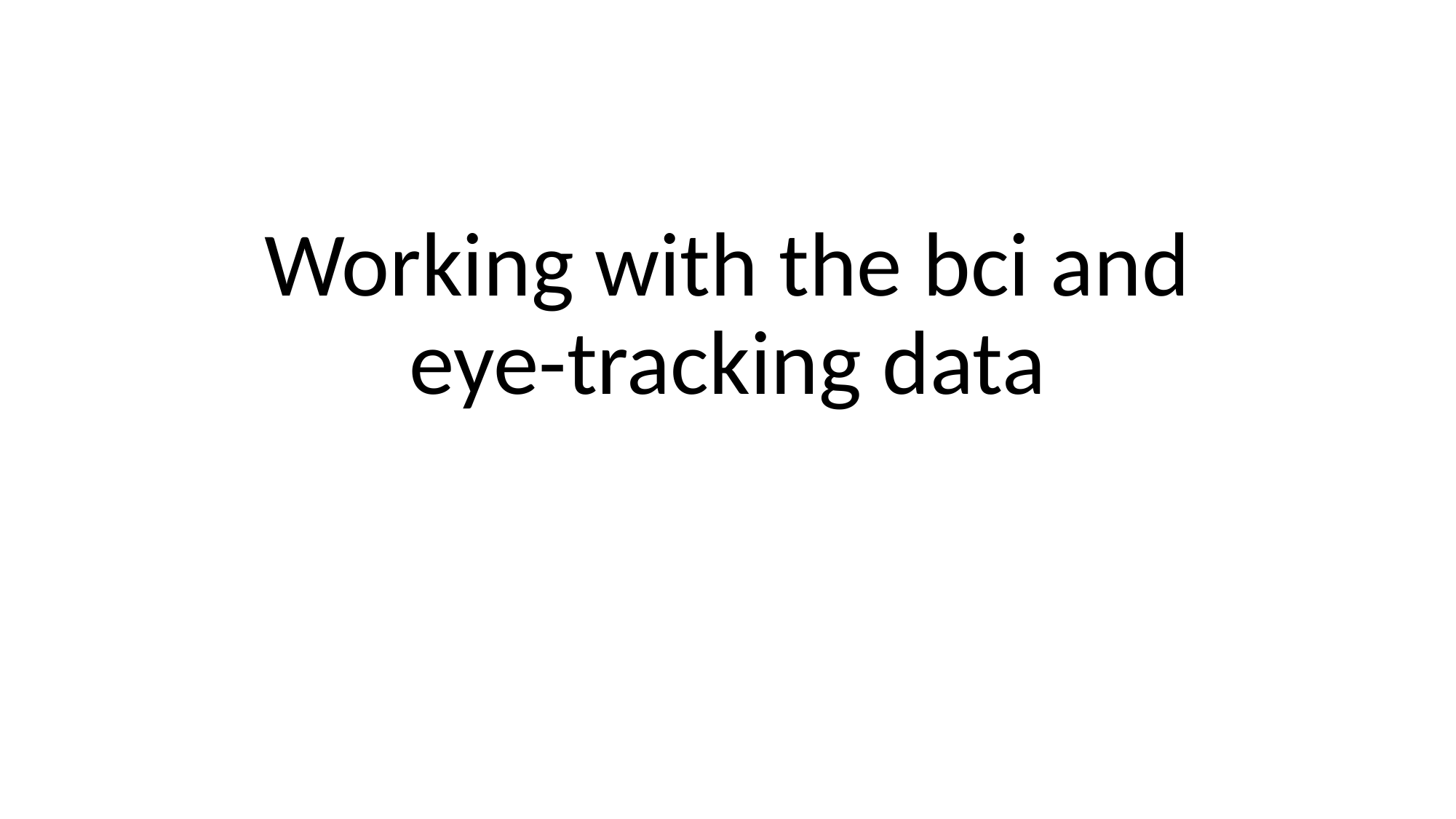

# Working with the bci and eye-tracking data